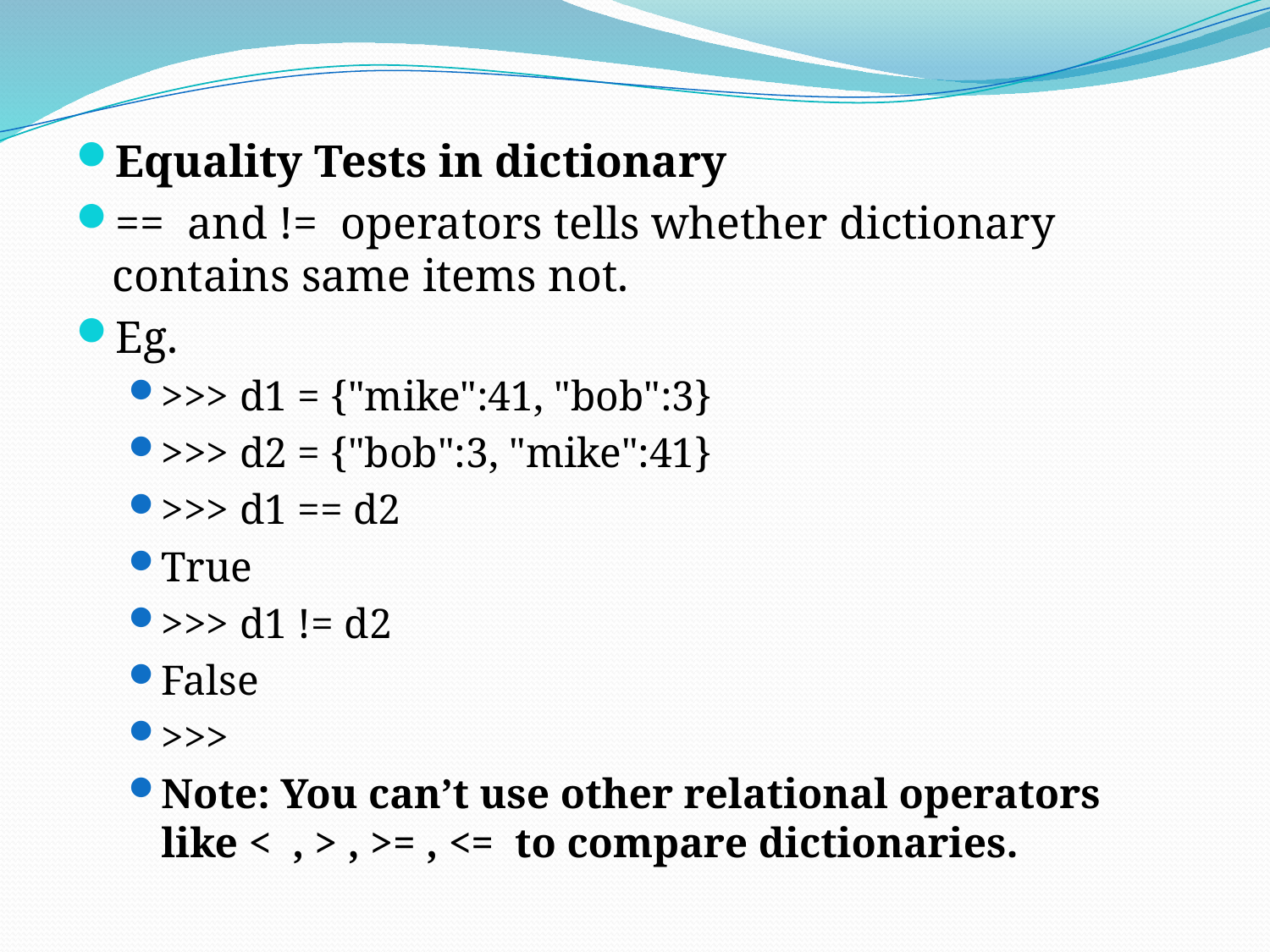

Equality Tests in dictionary
==  and !=  operators tells whether dictionary contains same items not.
Eg.
>>> d1 = {"mike":41, "bob":3}
>>> d2 = {"bob":3, "mike":41}
>>> d1 == d2
True
>>> d1 != d2
False
>>>
Note: You can’t use other relational operators like <  , > , >= , <=  to compare dictionaries.